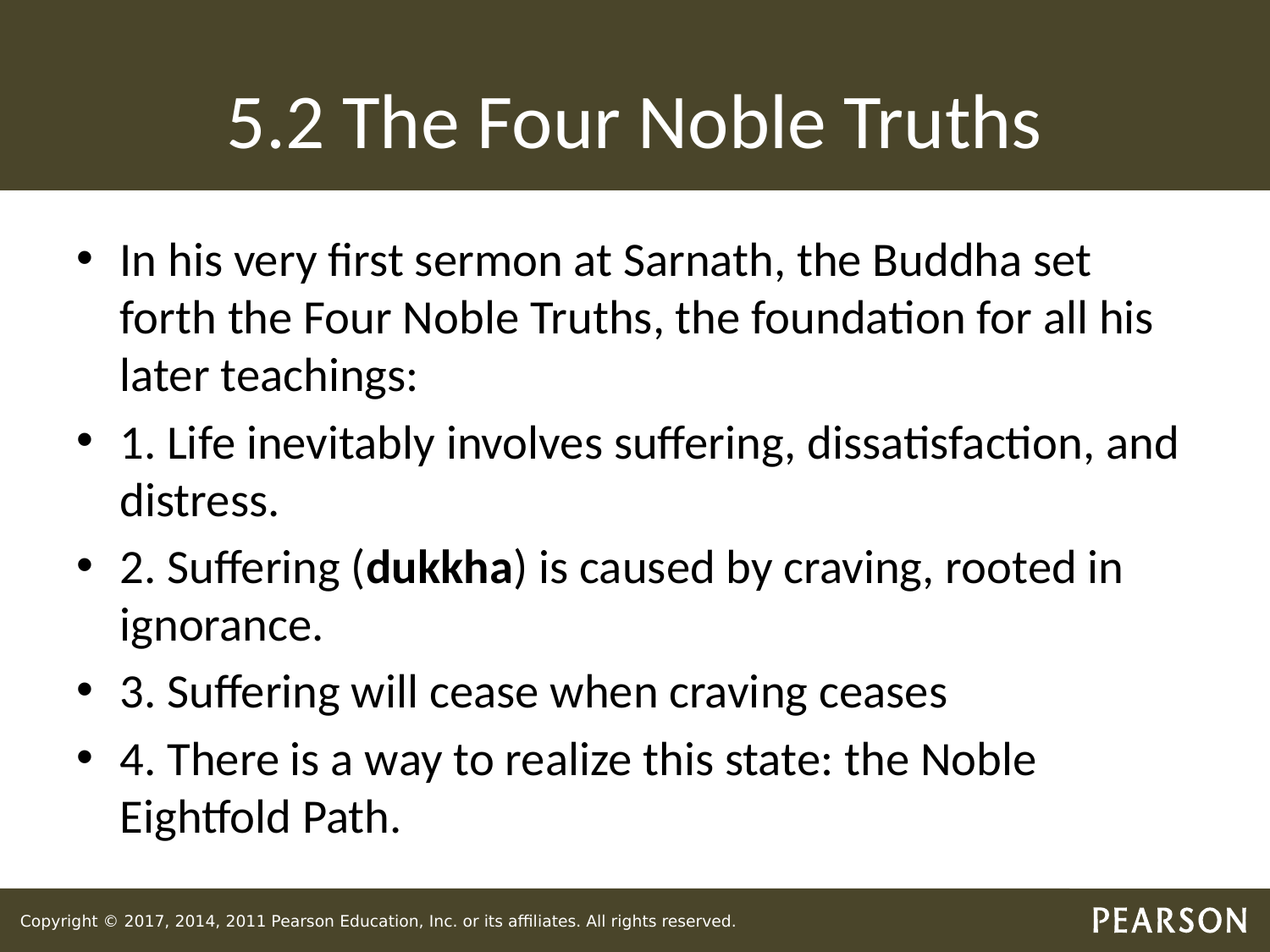

# 5.2 The Four Noble Truths
In his very first sermon at Sarnath, the Buddha set forth the Four Noble Truths, the foundation for all his later teachings:
1. Life inevitably involves suffering, dissatisfaction, and distress.
2. Suffering (dukkha) is caused by craving, rooted in ignorance.
3. Suffering will cease when craving ceases
4. There is a way to realize this state: the Noble Eightfold Path.